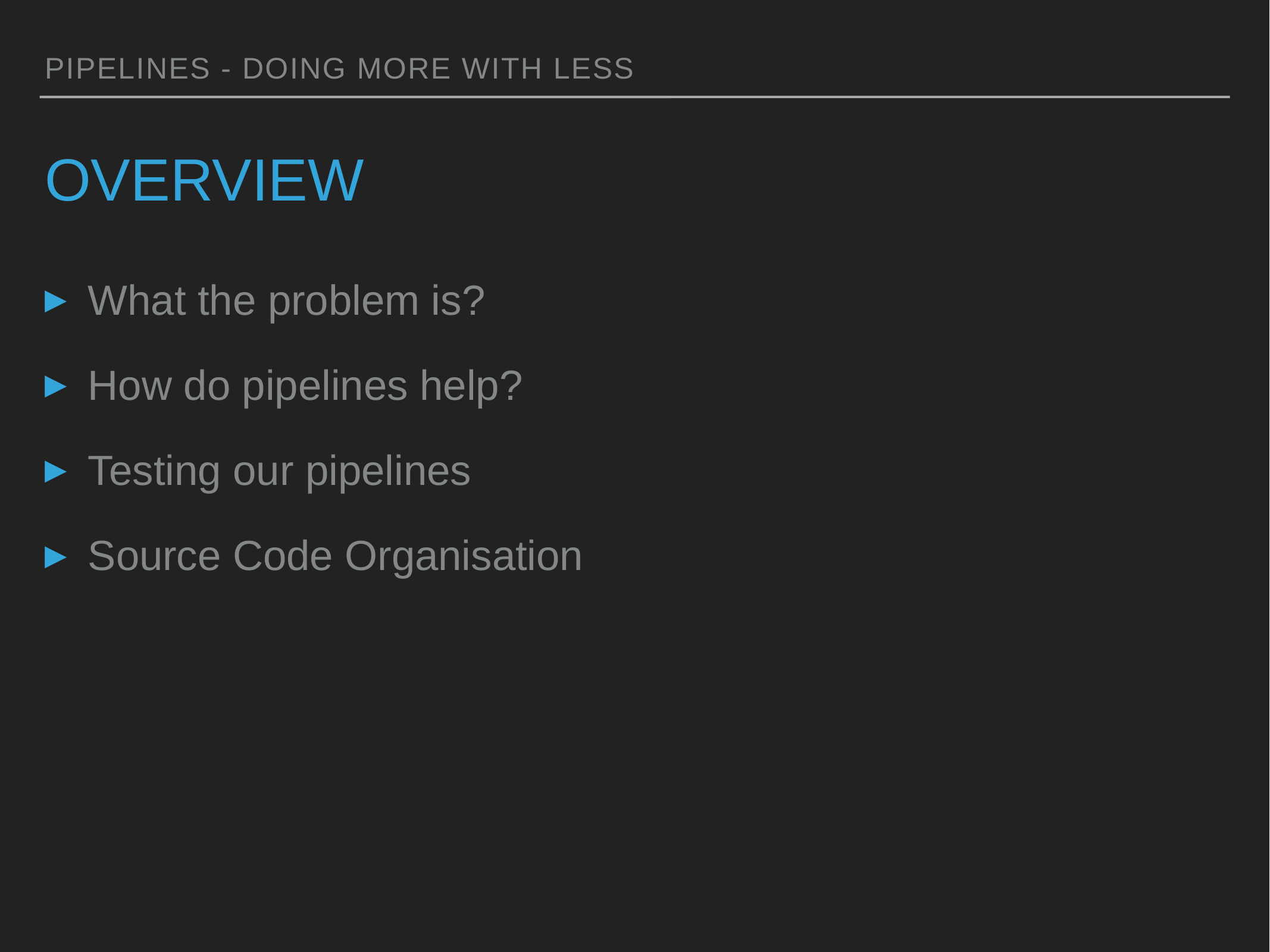

PIPELINES - doing more with less
# OVERVIEW
What the problem is?
How do pipelines help?
Testing our pipelines
Source Code Organisation